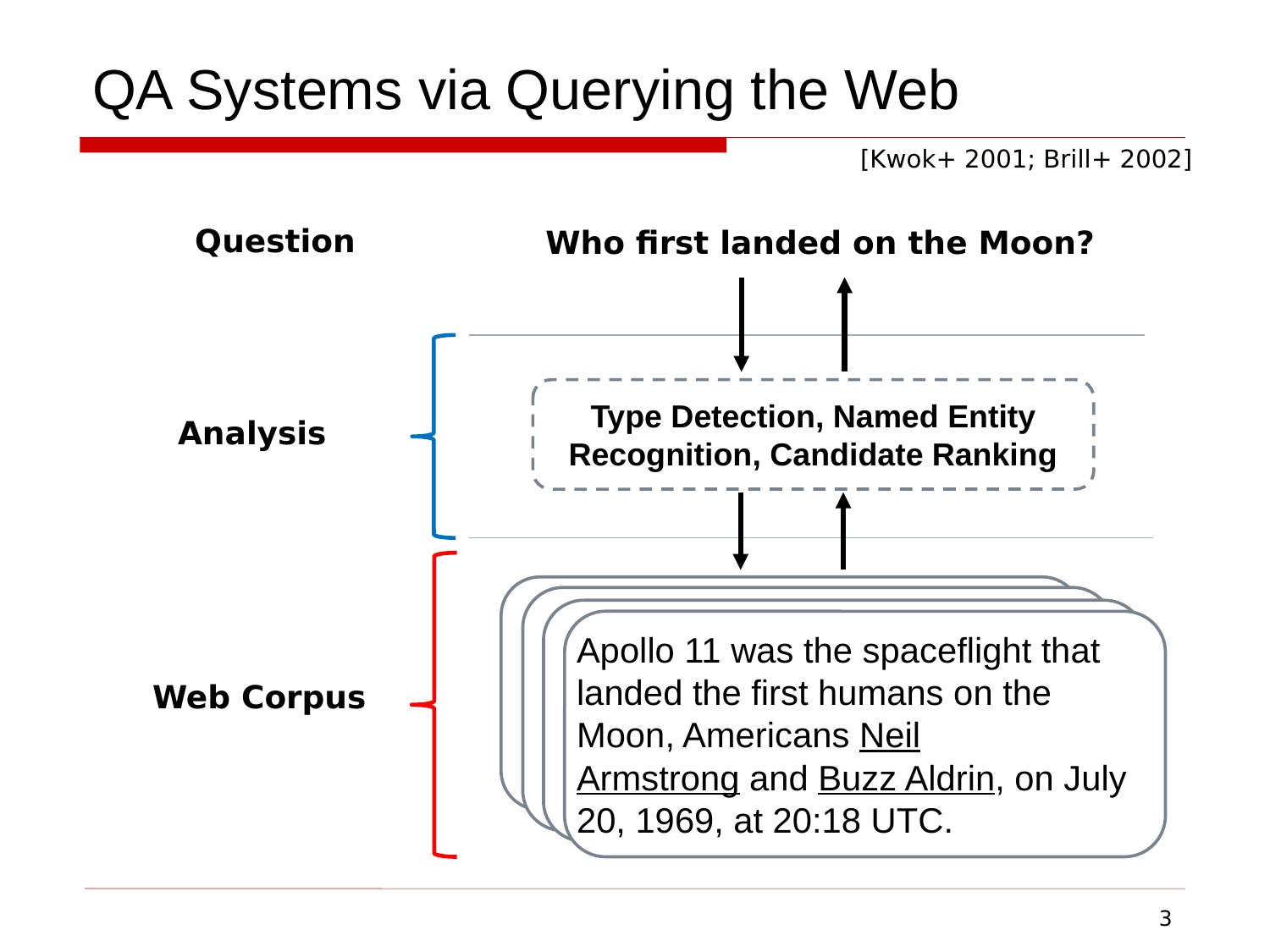

# QA Systems via Querying the Web
[Kwok+ 2001; Brill+ 2002]
Who first landed on the Moon?
Question

Type Detection, Named Entity Recognition, Candidate Ranking
Analysis

Apollo 11 was the spaceflight that landed the first humans on the Moon, Americans Neil Armstrong and Buzz Aldrin, on July 20, 1969, at 20:18 UTC.
Web Corpus
3